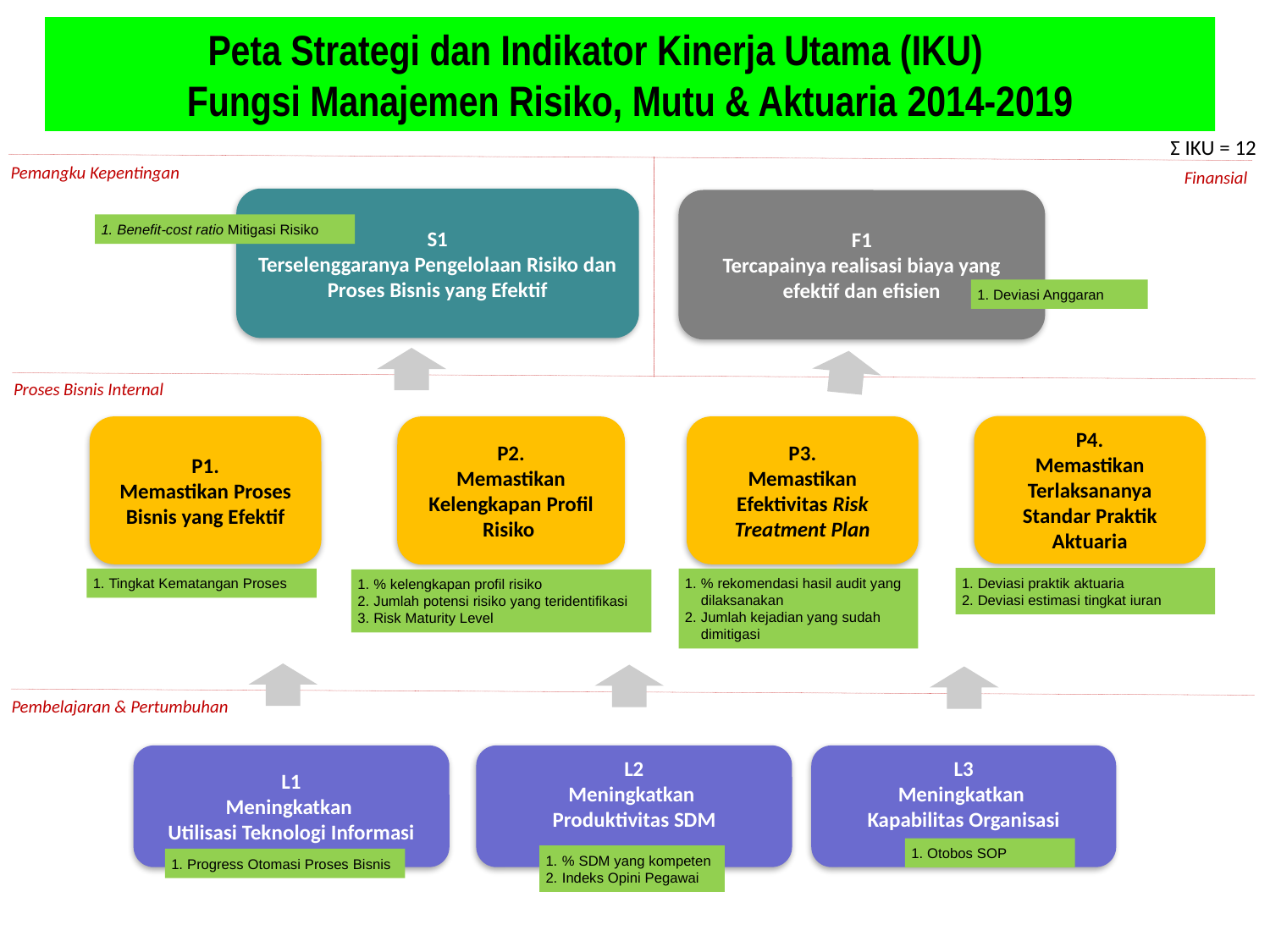

Peta Strategi dan Indikator Kinerja Utama (IKU)
Fungsi Manajemen Risiko, Mutu & Aktuaria 2014-2019
Ʃ IKU = 12
Pemangku Kepentingan
Finansial
S1
Terselenggaranya Pengelolaan Risiko dan Proses Bisnis yang Efektif
F1
Tercapainya realisasi biaya yang efektif dan efisien
Benefit-cost ratio Mitigasi Risiko
Deviasi Anggaran

Proses Bisnis Internal
P4.
Memastikan Terlaksananya Standar Praktik Aktuaria
P1.
Memastikan Proses Bisnis yang Efektif
P2.
Memastikan Kelengkapan Profil Risiko
P3.
Memastikan Efektivitas Risk Treatment Plan
Deviasi praktik aktuaria
Deviasi estimasi tingkat iuran
Tingkat Kematangan Proses
% rekomendasi hasil audit yang dilaksanakan
Jumlah kejadian yang sudah dimitigasi
% kelengkapan profil risiko
Jumlah potensi risiko yang teridentifikasi
Risk Maturity Level

Pembelajaran & Pertumbuhan
L1
Meningkatkan
Utilisasi Teknologi Informasi
L2
Meningkatkan
Produktivitas SDM

L3
Meningkatkan
Kapabilitas Organisasi

Otobos SOP
% SDM yang kompeten
Indeks Opini Pegawai
Progress Otomasi Proses Bisnis